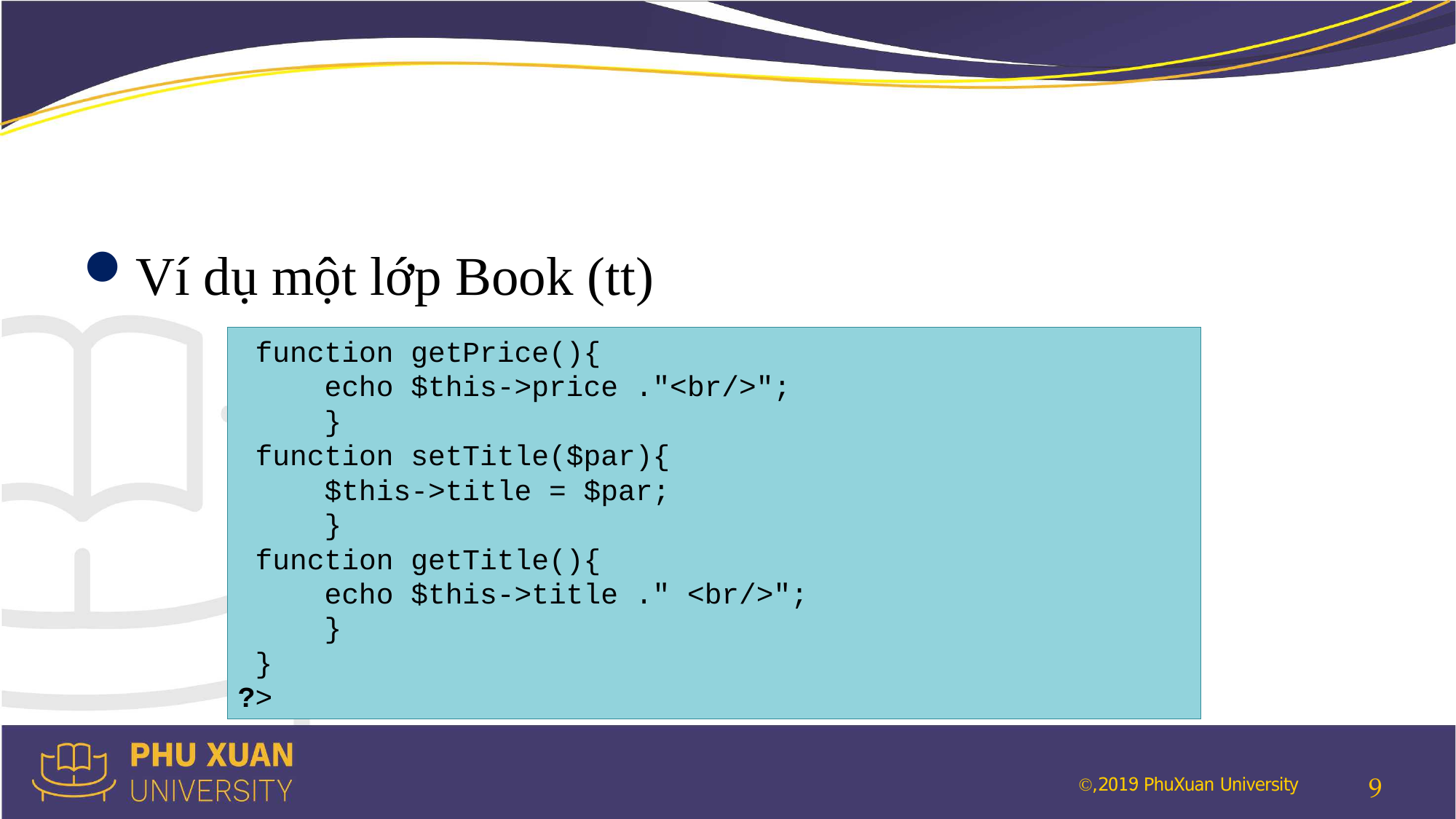

#
Ví dụ một lớp Book (tt)

 function getPrice(){
     echo $this->price ."<br/>";
     }
 function setTitle($par){
     $this->title = $par;
     }
 function getTitle(){
     echo $this->title ." <br/>";
     }
 }
?>

9